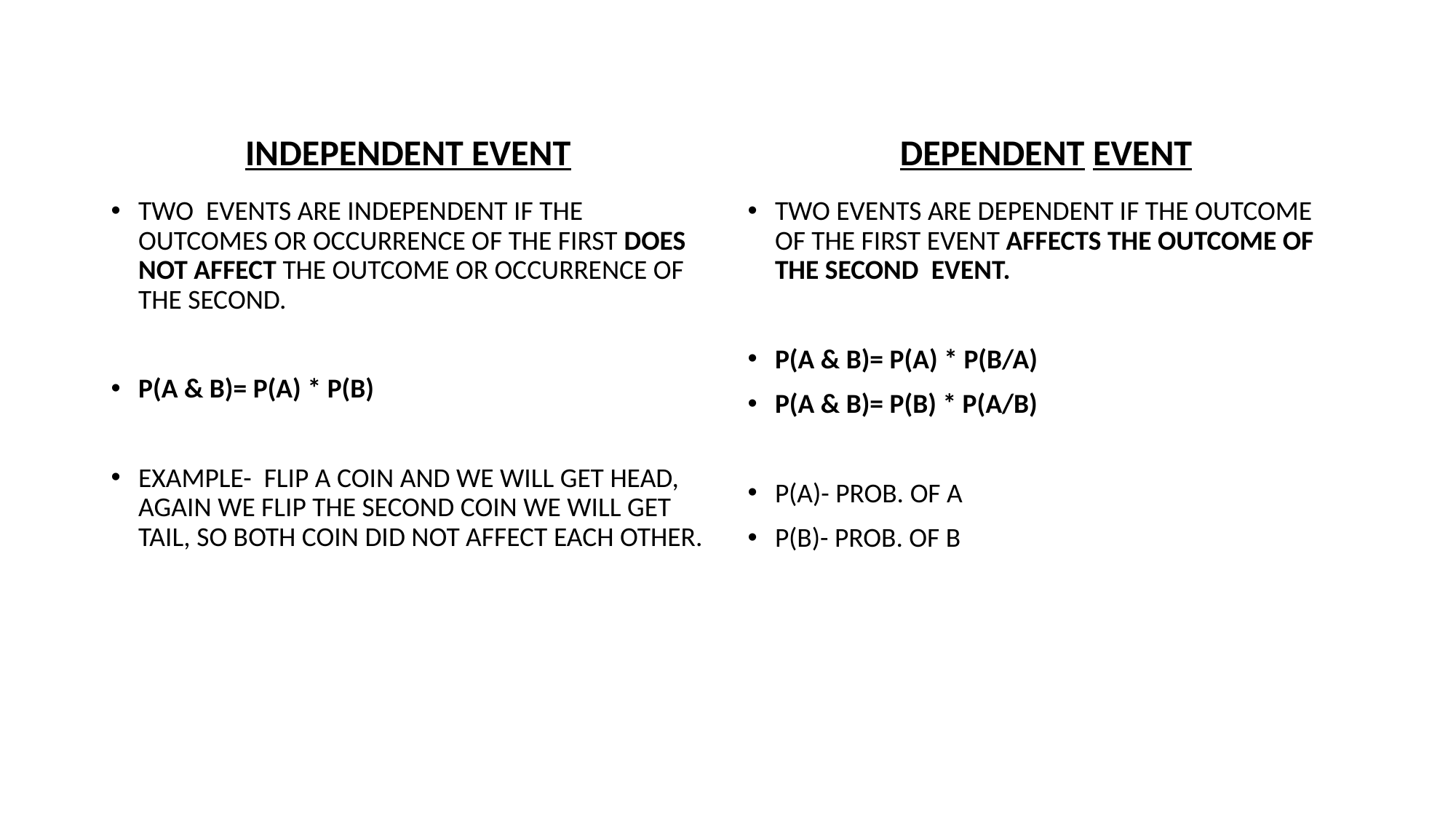

INDEPENDENT EVENT
DEPENDENT EVENT
TWO  EVENTS ARE INDEPENDENT IF THE OUTCOMES OR OCCURRENCE OF THE FIRST DOES NOT AFFECT THE OUTCOME OR OCCURRENCE OF THE SECOND.

P(A & B)= P(A) * P(B)

EXAMPLE-  FLIP A COIN AND WE WILL GET HEAD, AGAIN WE FLIP THE SECOND COIN WE WILL GET TAIL, SO BOTH COIN DID NOT AFFECT EACH OTHER.
TWO EVENTS ARE DEPENDENT IF THE OUTCOME OF THE FIRST EVENT AFFECTS THE OUTCOME OF THE SECOND  EVENT.

P(A & B)= P(A) * P(B/A)
P(A & B)= P(B) * P(A/B)

P(A)- PROB. OF A
P(B)- PROB. OF B